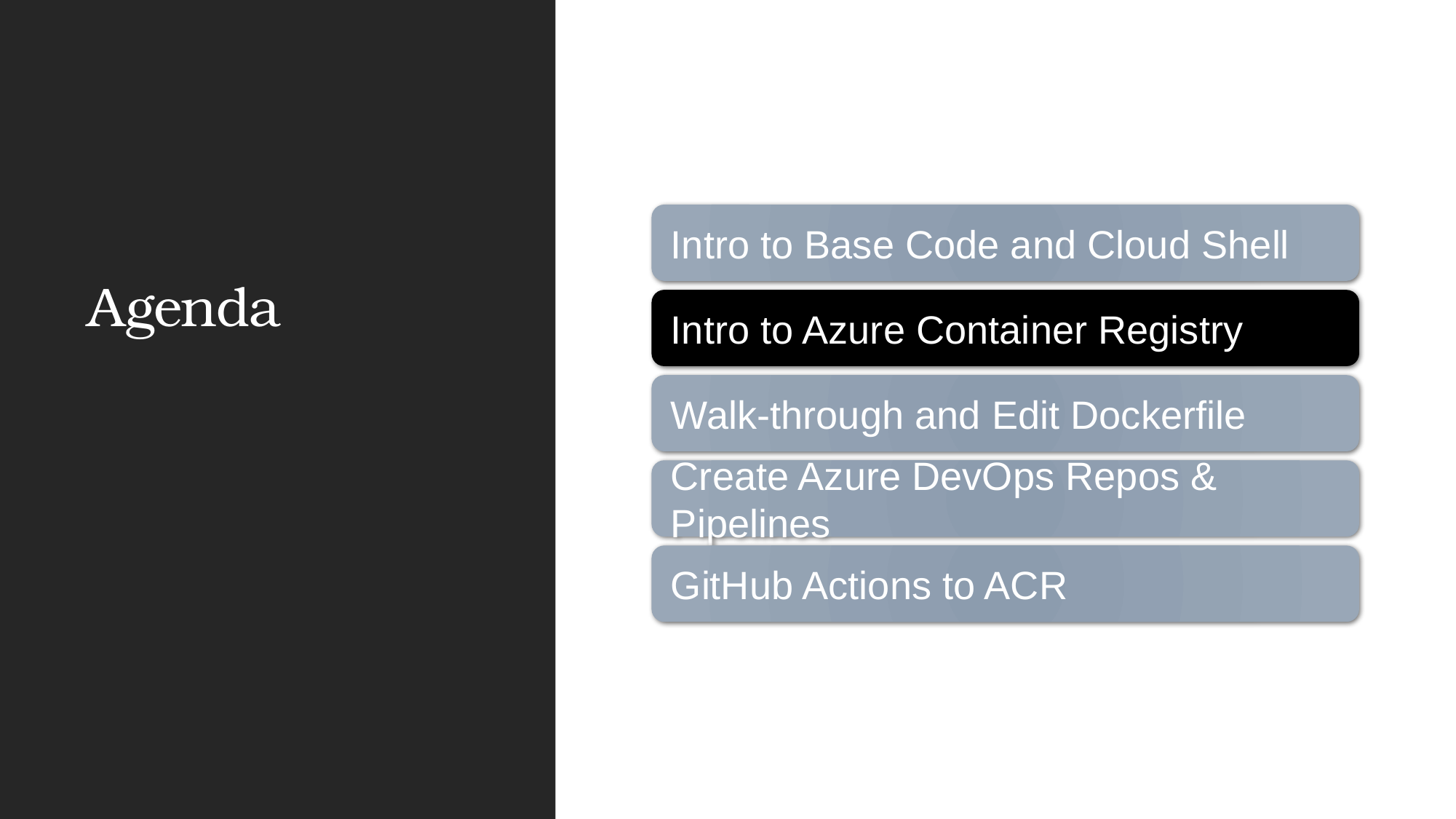

# Agenda
Intro to Base Code and Cloud Shell
Intro to Azure Container Registry
Walk-through and Edit Dockerfile
Create Azure DevOps Repos & Pipelines
GitHub Actions to ACR